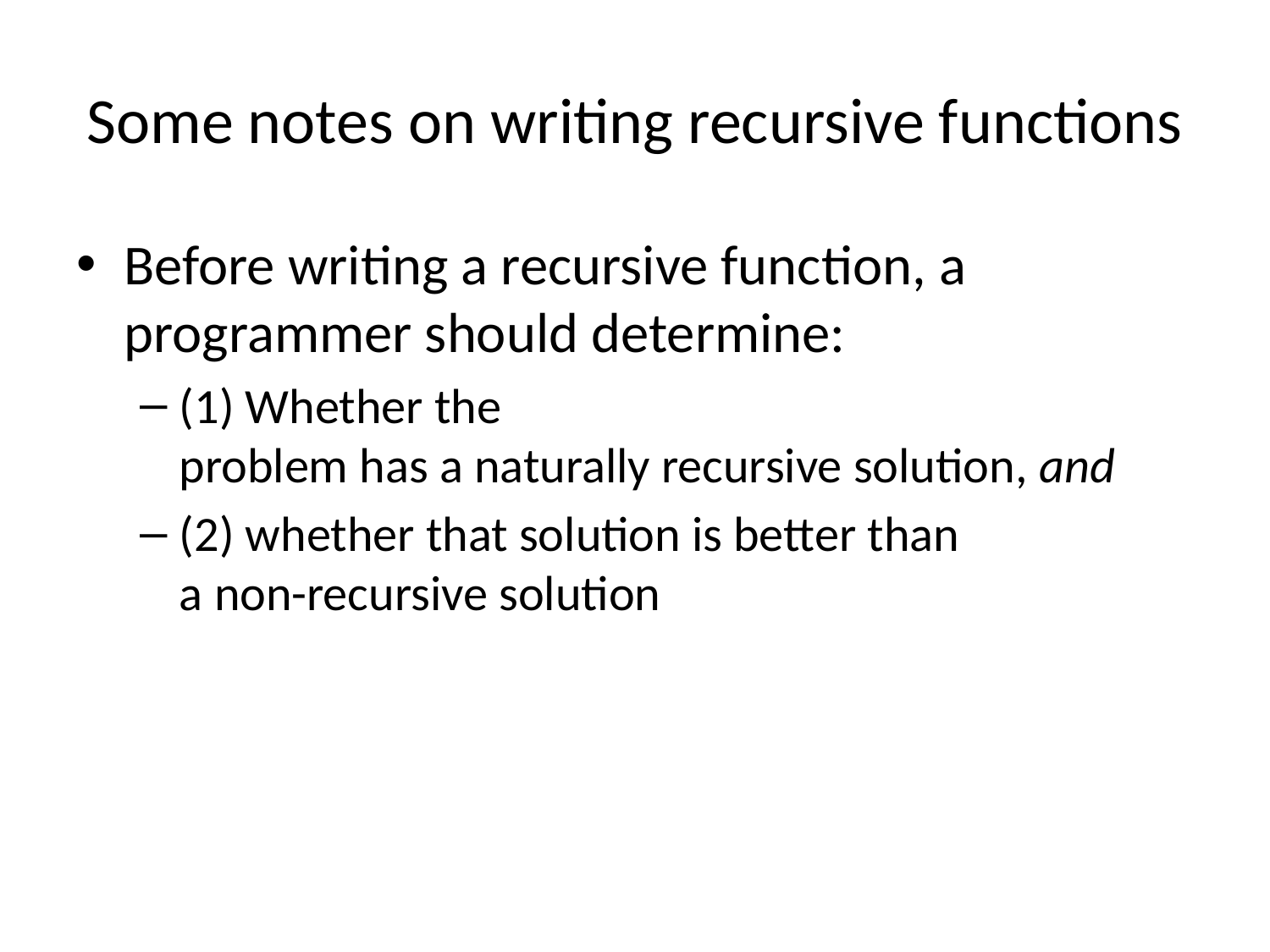

# Some notes on writing recursive functions
Before writing a recursive function, a programmer should determine:
(1) Whether the
problem has a naturally recursive solution, and
(2) whether that solution is better than
a non-recursive solution